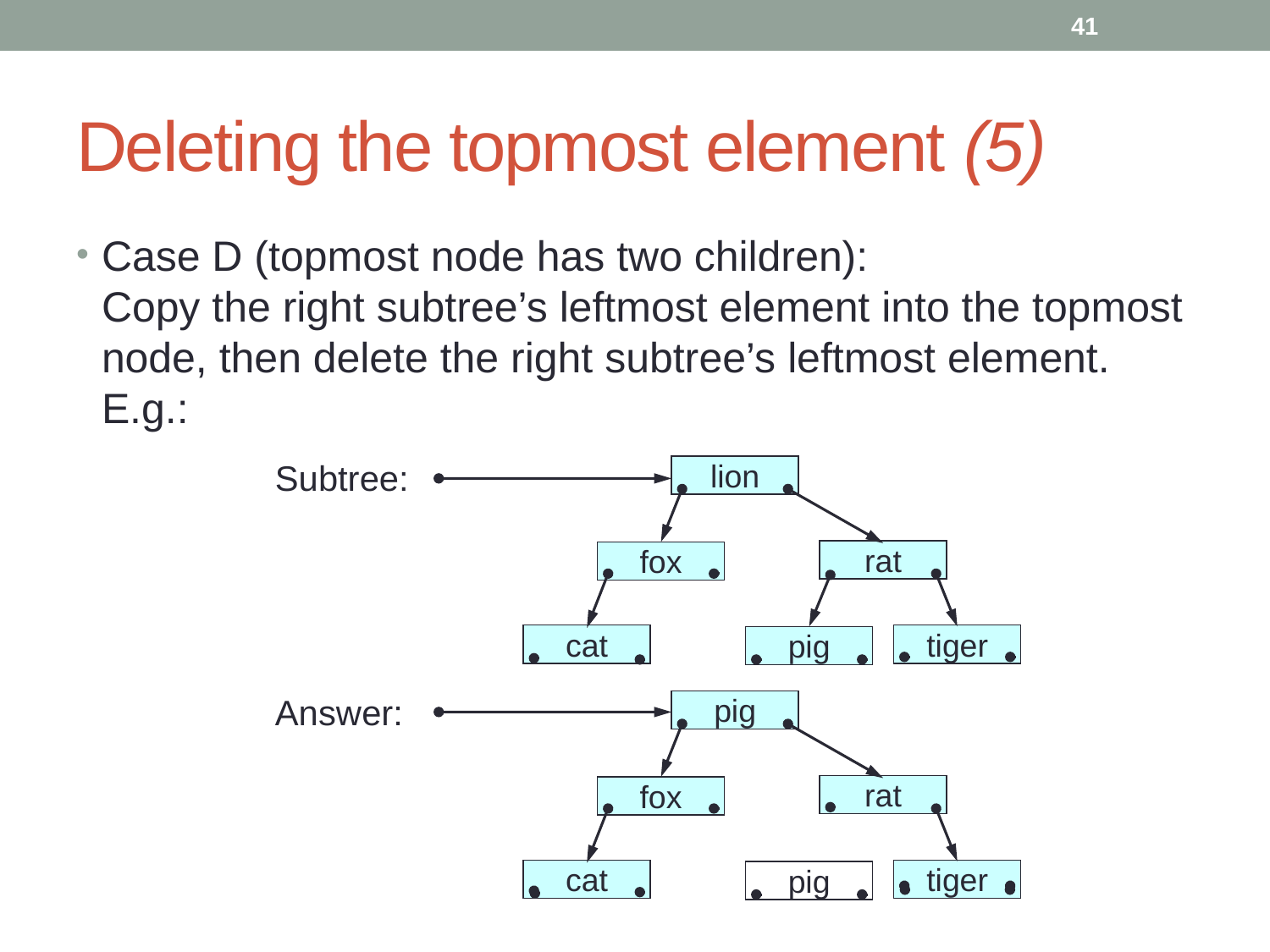

41
# Deleting the topmost element (5)
Case D (topmost node has two children):
Copy the right subtree’s leftmost element into the topmost node, then delete the right subtree’s leftmost element. E.g.:
lion
Subtree:

rat
fox

cat
tiger
pig

pig
Answer:

rat
fox

cat
tiger
pig